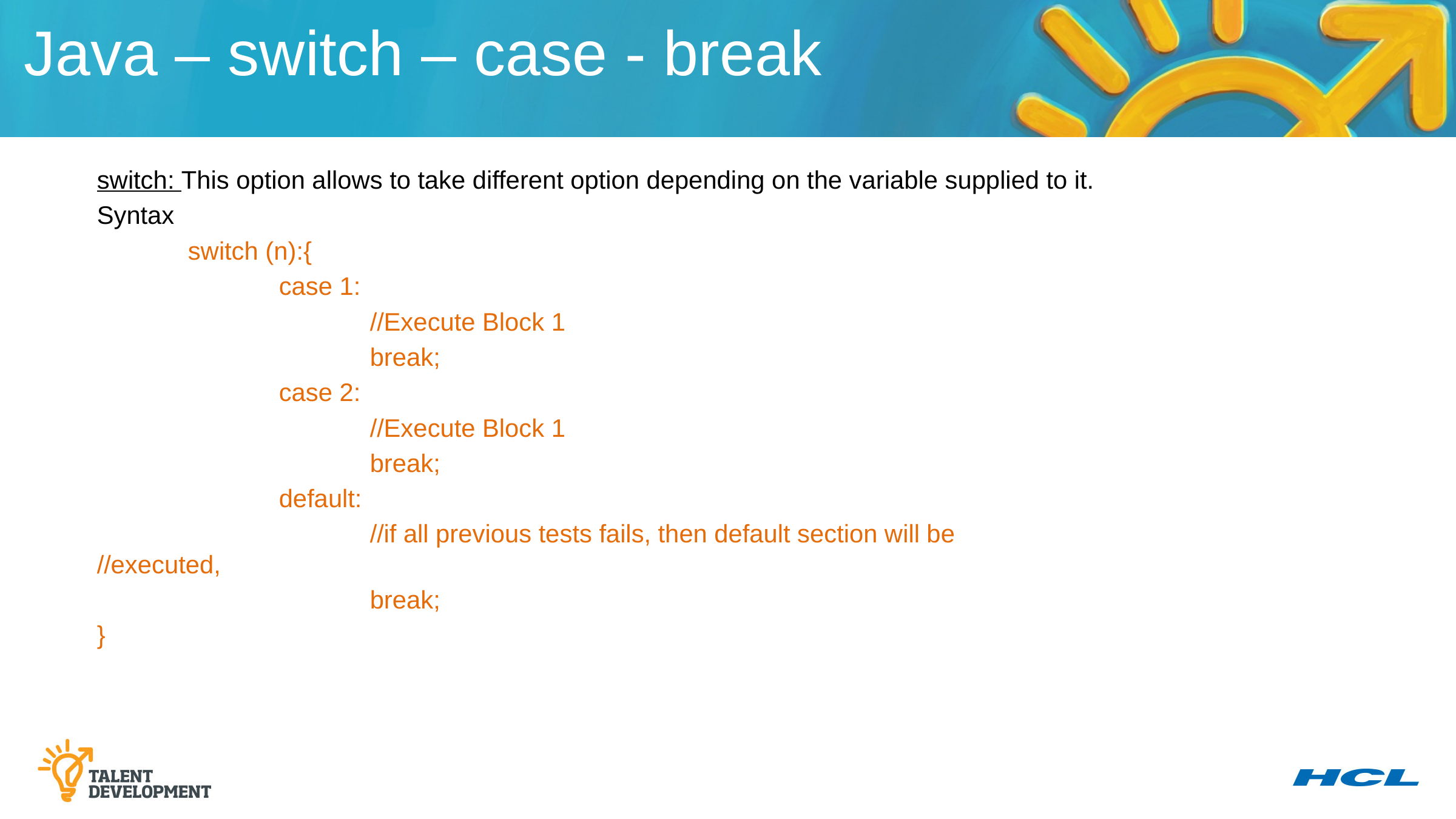

Java – switch – case - break
switch: This option allows to take different option depending on the variable supplied to it.
Syntax
	switch (n):{
		case 1:
			//Execute Block 1
			break;
		case 2:
			//Execute Block 1
			break;
		default:
			//if all previous tests fails, then default section will be 				//executed,
			break;
}